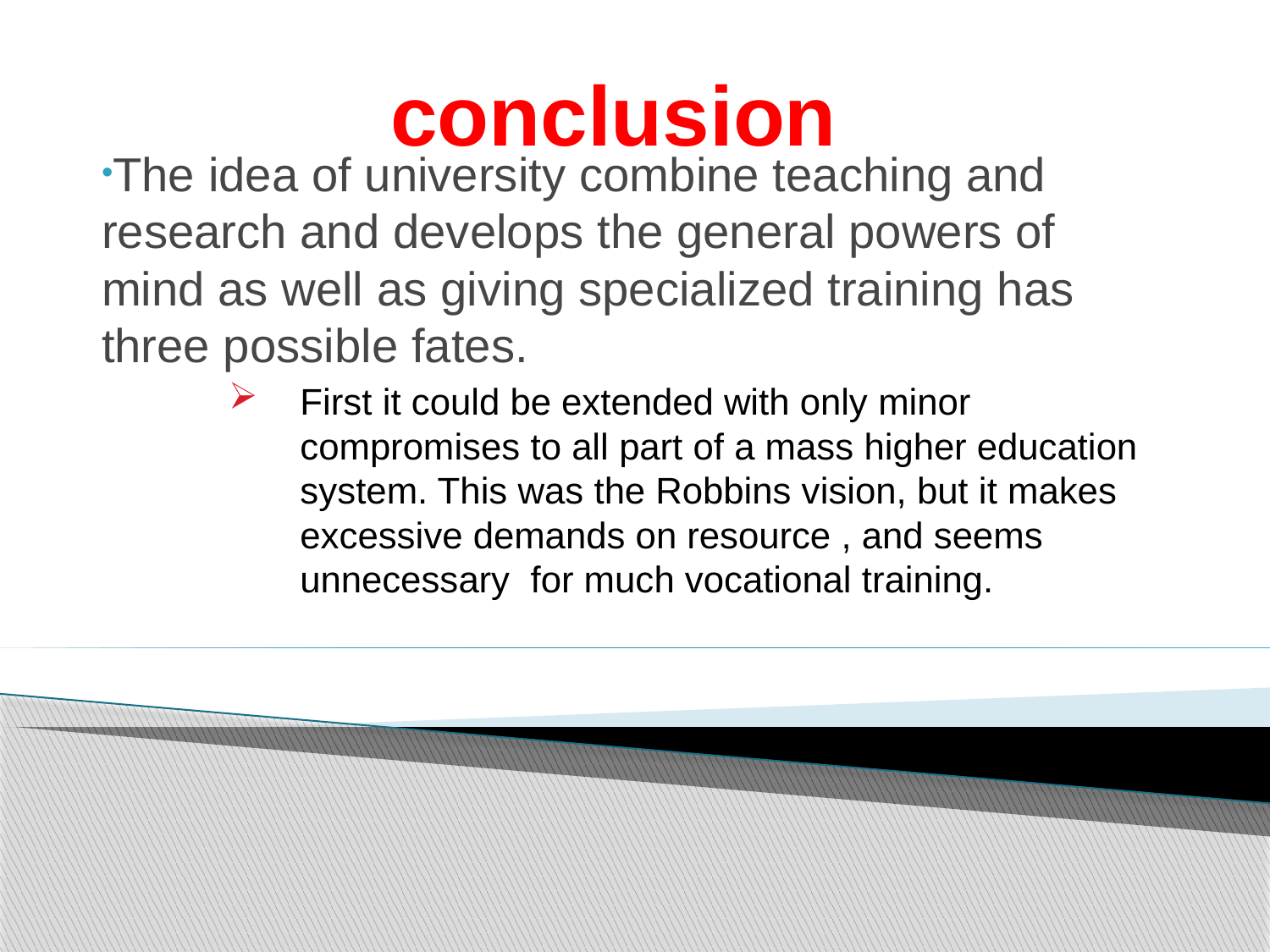

# conclusion
The idea of university combine teaching and research and develops the general powers of mind as well as giving specialized training has three possible fates.
First it could be extended with only minor compromises to all part of a mass higher education system. This was the Robbins vision, but it makes excessive demands on resource , and seems unnecessary  for much vocational training.